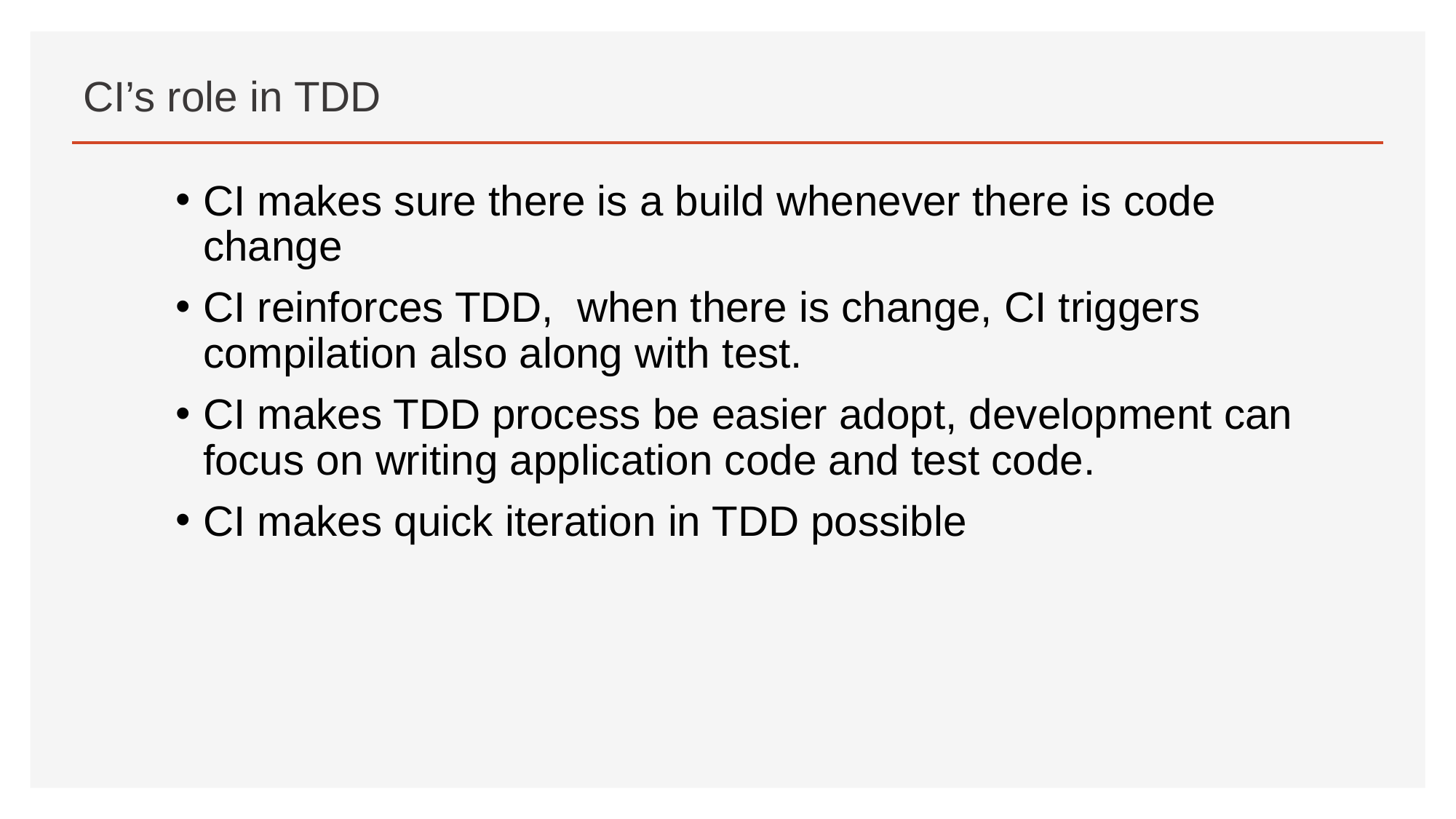

# CI’s role in TDD
CI makes sure there is a build whenever there is code change
CI reinforces TDD,  when there is change, CI triggers compilation also along with test.
CI makes TDD process be easier adopt, development can focus on writing application code and test code.
CI makes quick iteration in TDD possible